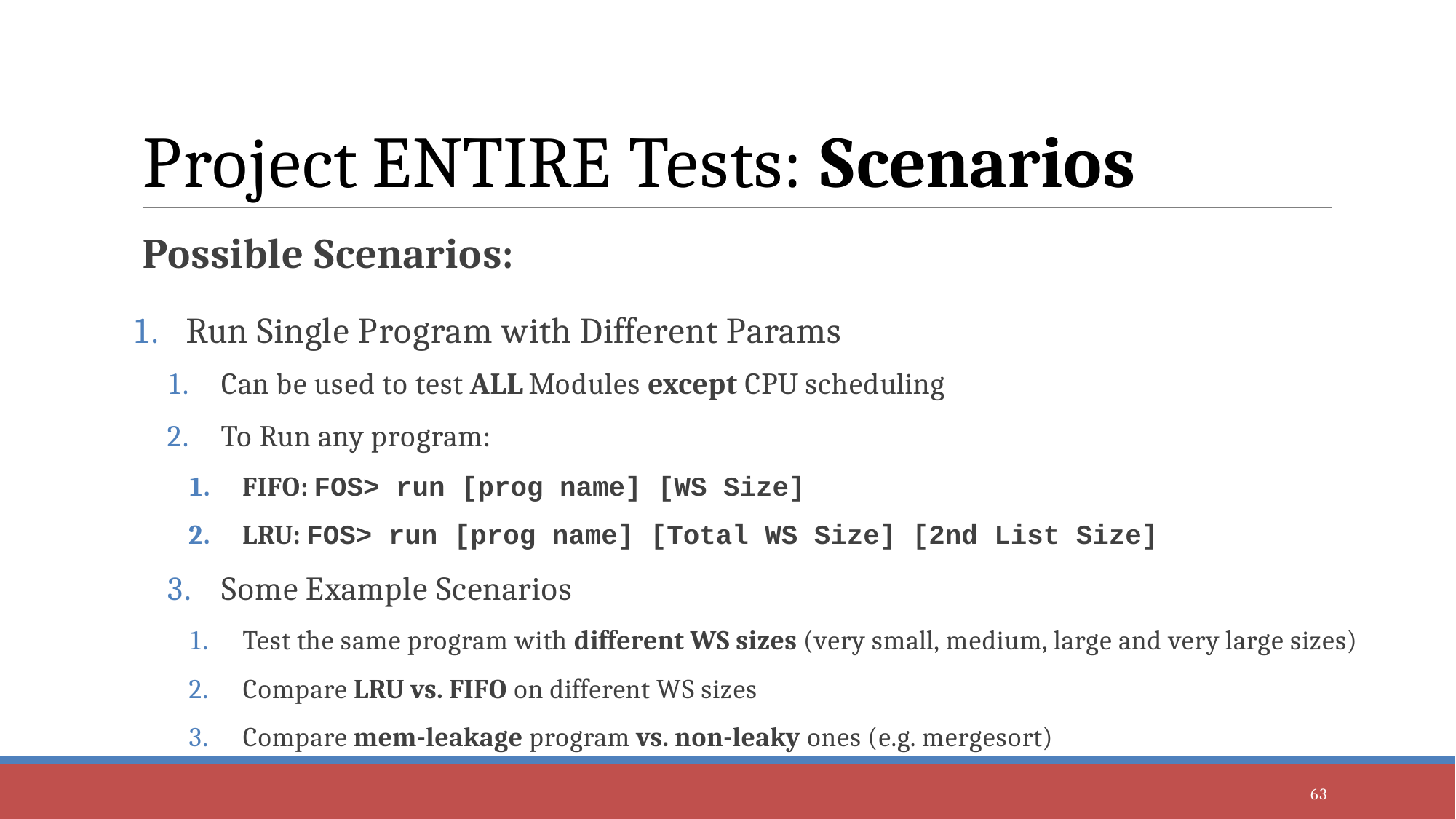

# Project ENTIRE Tests: Scenarios
Possible Scenarios:
Run Single Program with Different Params
Can be used to test ALL Modules except CPU scheduling
To Run any program:
FIFO: FOS> run [prog name] [WS Size]
LRU: FOS> run [prog name] [Total WS Size] [2nd List Size]
Some Example Scenarios
Test the same program with different WS sizes (very small, medium, large and very large sizes)
Compare LRU vs. FIFO on different WS sizes
Compare mem-leakage program vs. non-leaky ones (e.g. mergesort)
63